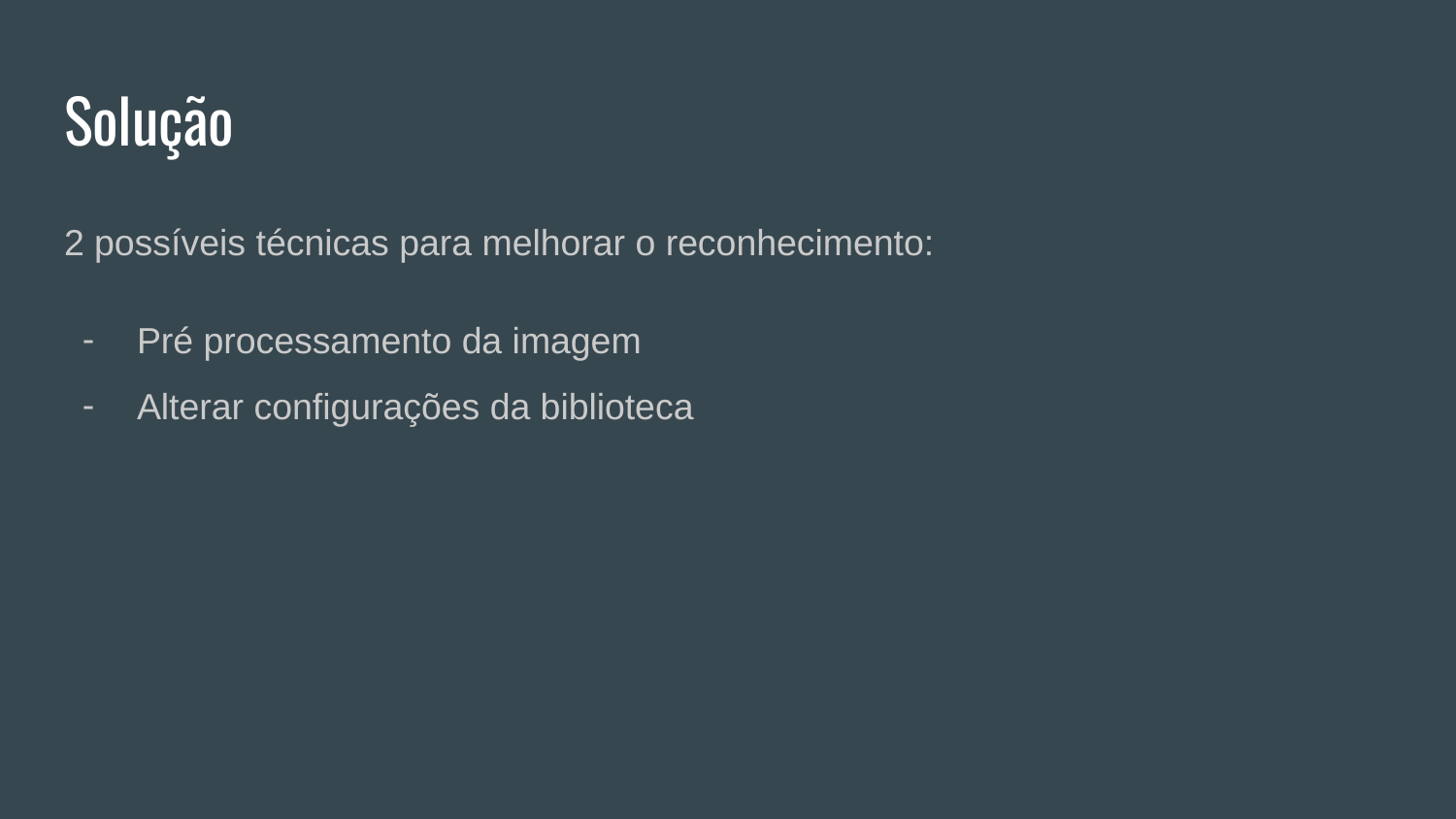

# Solução
2 possíveis técnicas para melhorar o reconhecimento:
Pré processamento da imagem
Alterar configurações da biblioteca